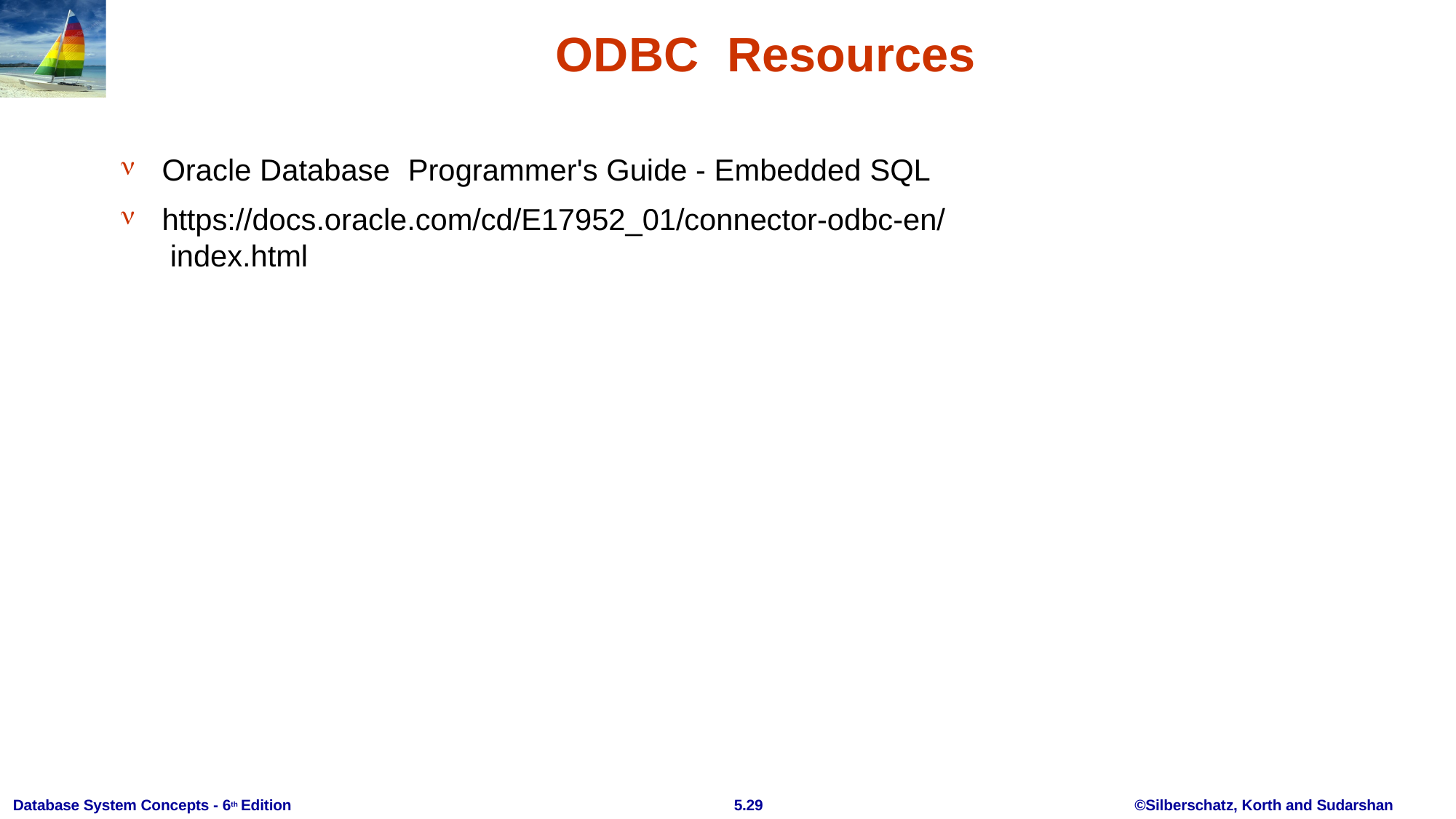

# ODBC	Resources
ν
ν
Oracle Database	Programmer's Guide - Embedded SQL
https://docs.oracle.com/cd/E17952_01/connector-odbc-en/  index.html
Database System Concepts - 6th Edition
5.29
©Silberschatz, Korth and Sudarshan